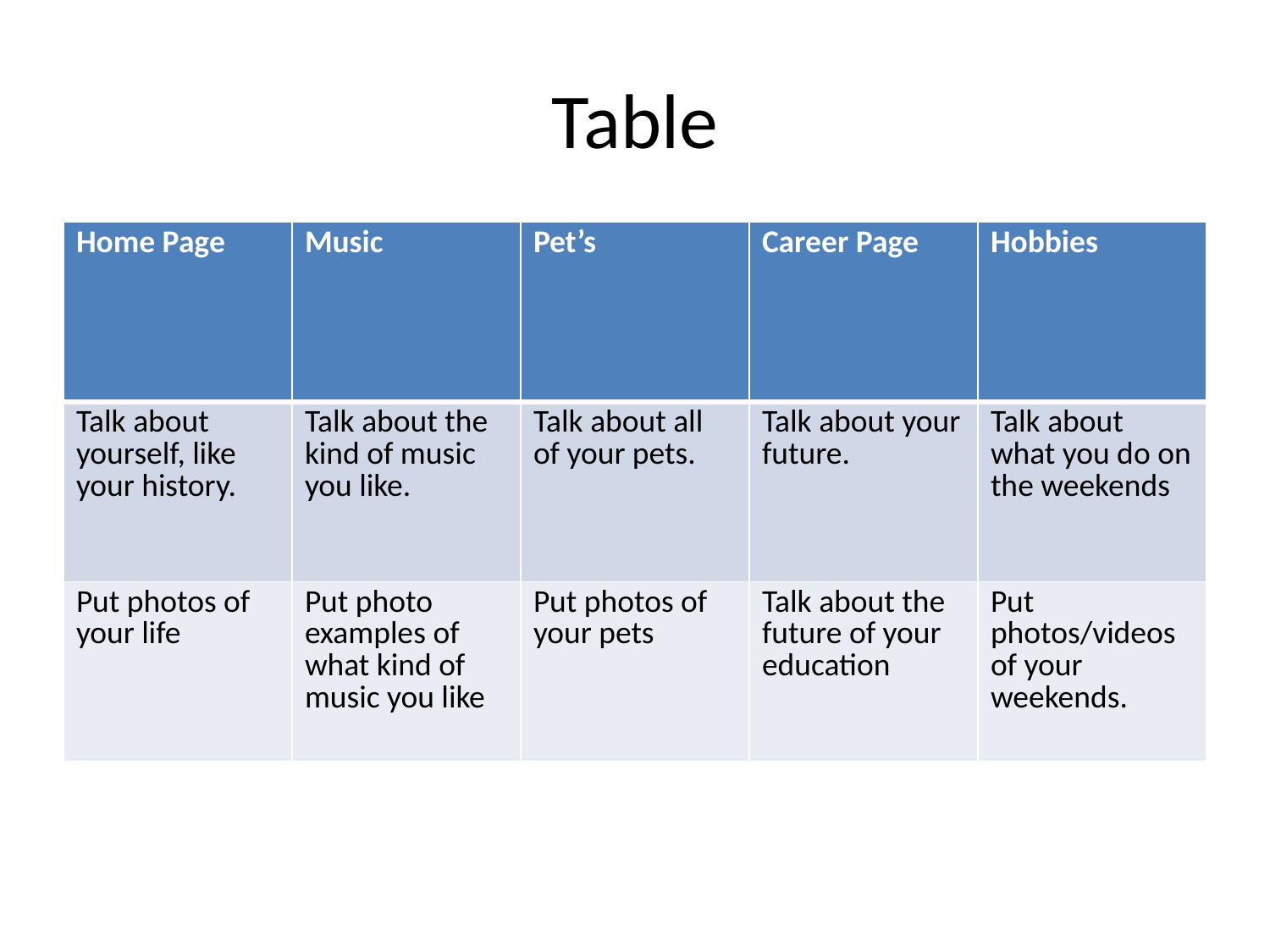

# Table
| Home Page | Music | Pet’s | Career Page | Hobbies |
| --- | --- | --- | --- | --- |
| Talk about yourself, like your history. | Talk about the kind of music you like. | Talk about all of your pets. | Talk about your future. | Talk about what you do on the weekends |
| Put photos of your life | Put photo examples of what kind of music you like | Put photos of your pets | Talk about the future of your education | Put photos/videos of your weekends. |